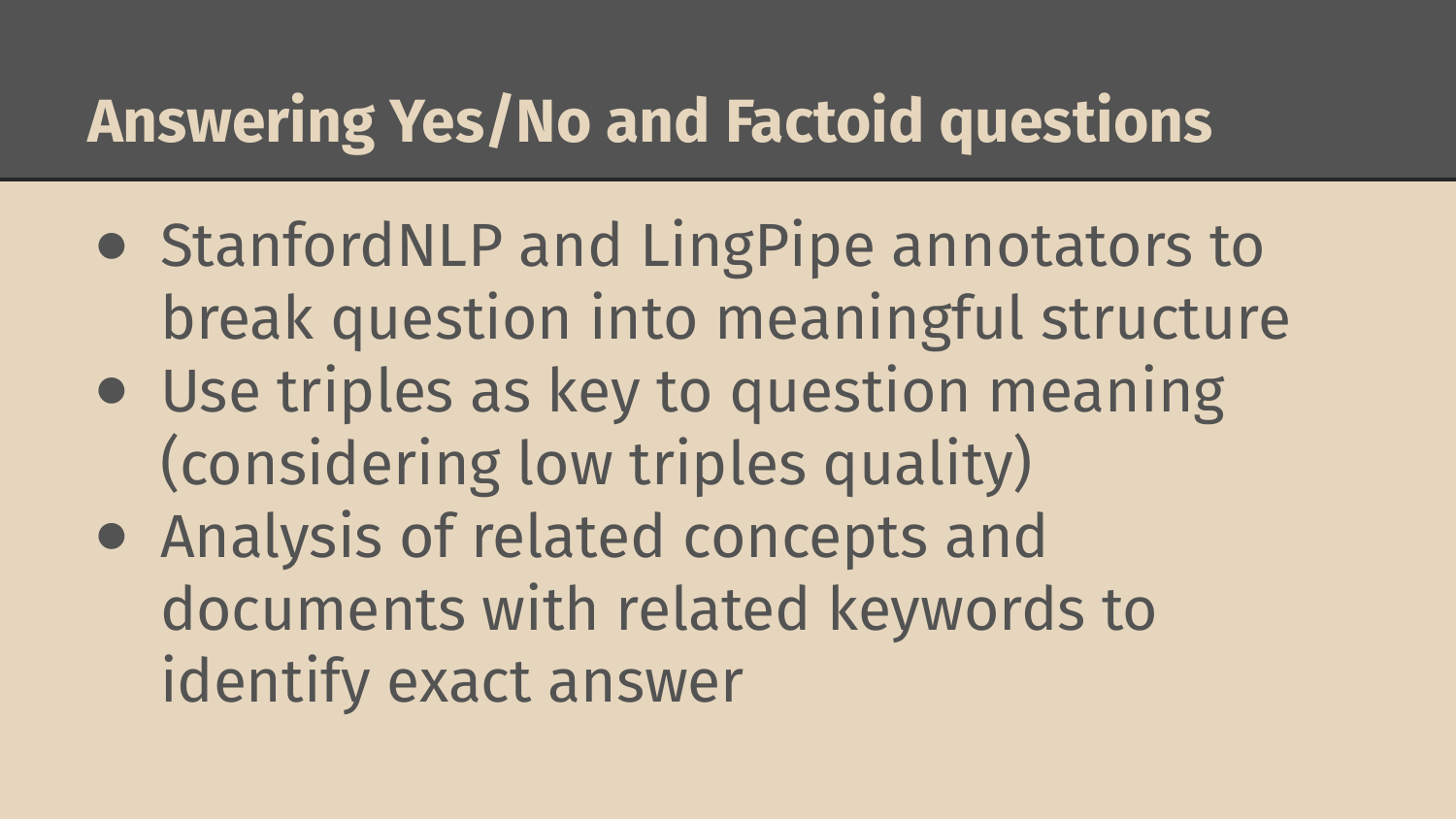

# Answering Yes/No and Factoid questions
StanfordNLP and LingPipe annotators to break question into meaningful structure
Use triples as key to question meaning (considering low triples quality)
Analysis of related concepts and documents with related keywords to identify exact answer